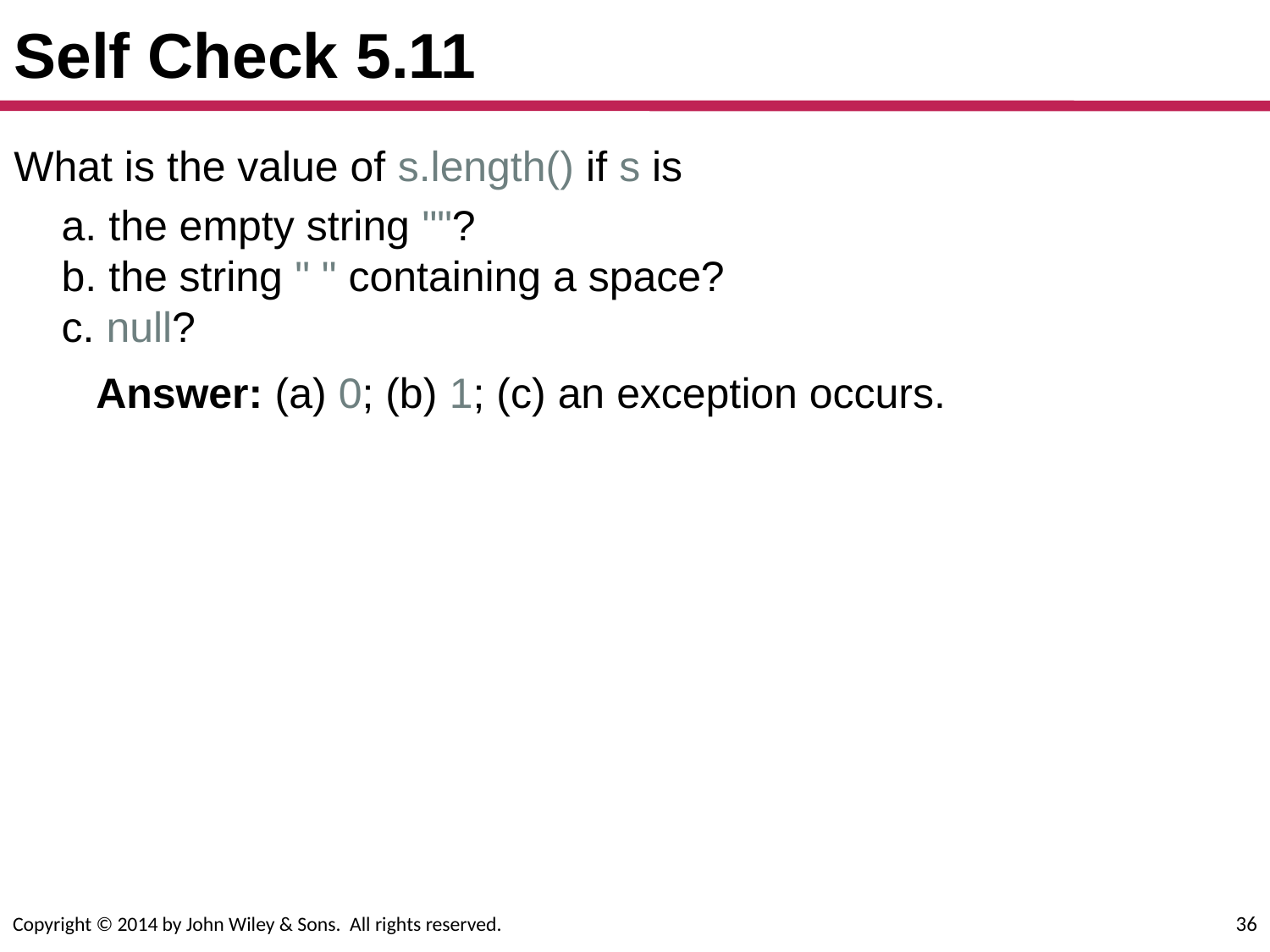

# Self Check 5.11
What is the value of s.length() if s is
	a. the empty string ""?
b. the string " " containing a space?
c. null?
Answer: (a) 0; (b) 1; (c) an exception occurs.